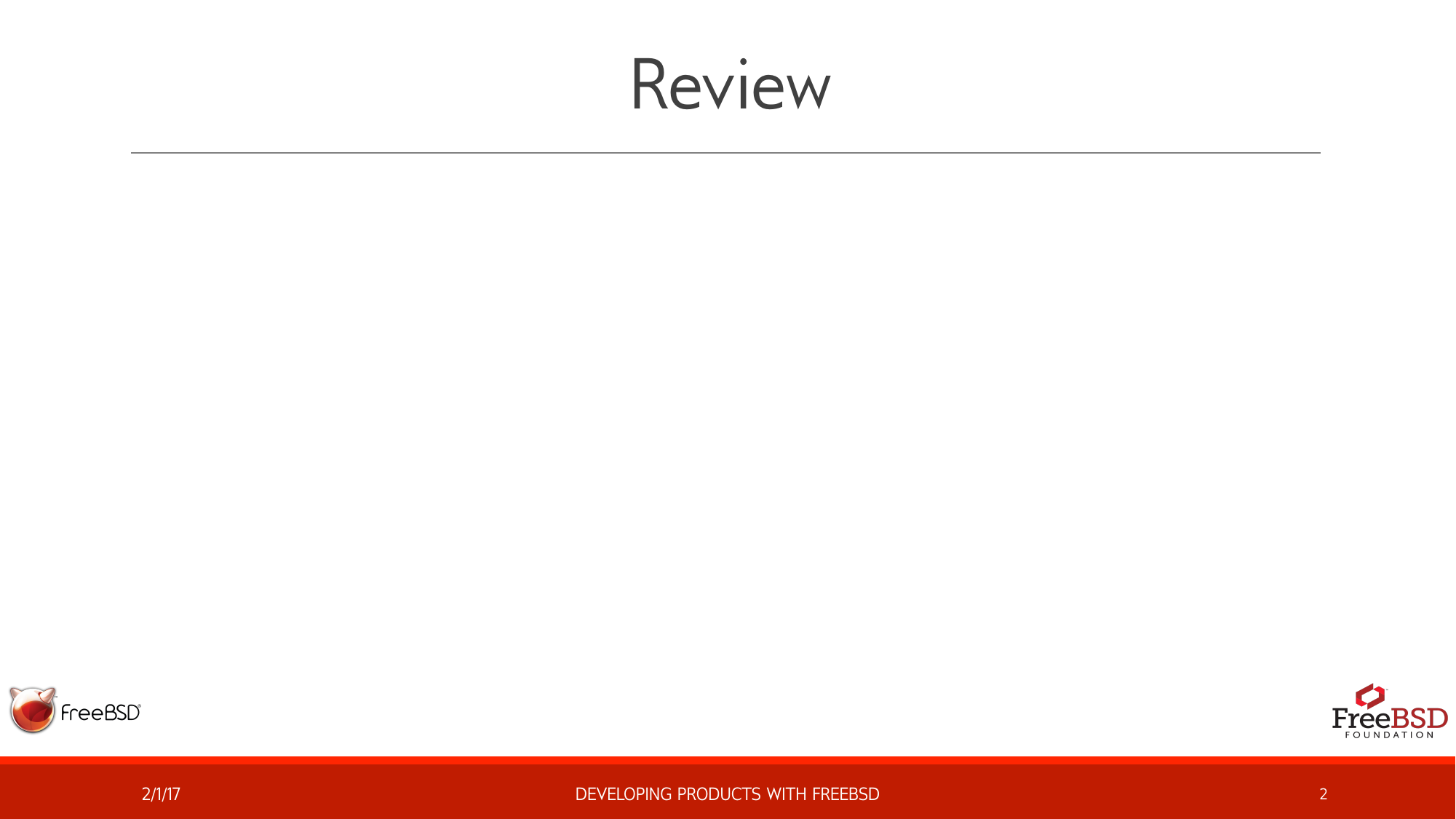

# Review

2/1/17
Developing Products with FreeBSD
2